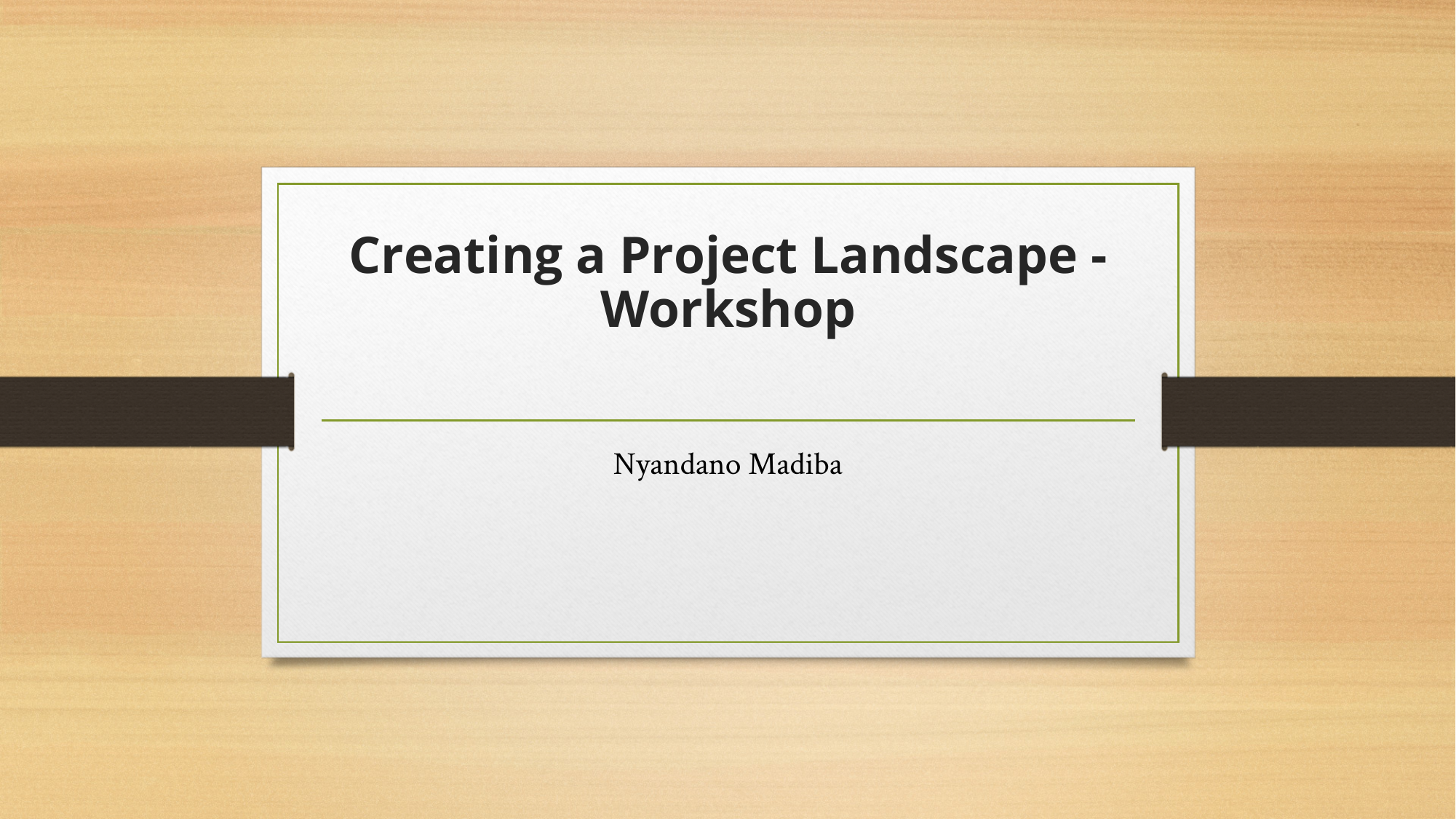

# Creating a Project Landscape - Workshop
Nyandano Madiba